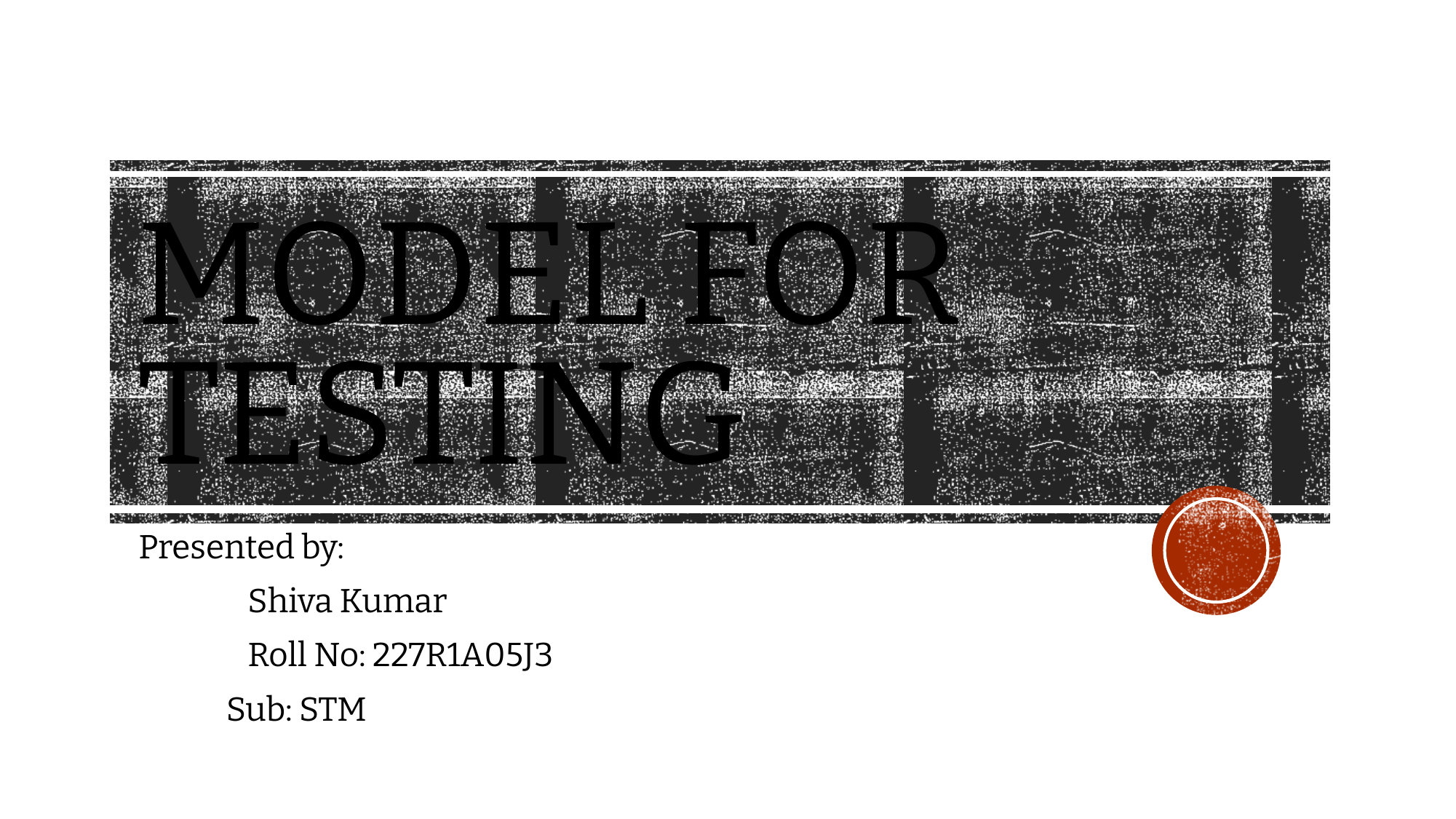

# Model for testing
Presented by:
	Shiva Kumar
	Roll No: 227R1A05J3
             Sub: STM